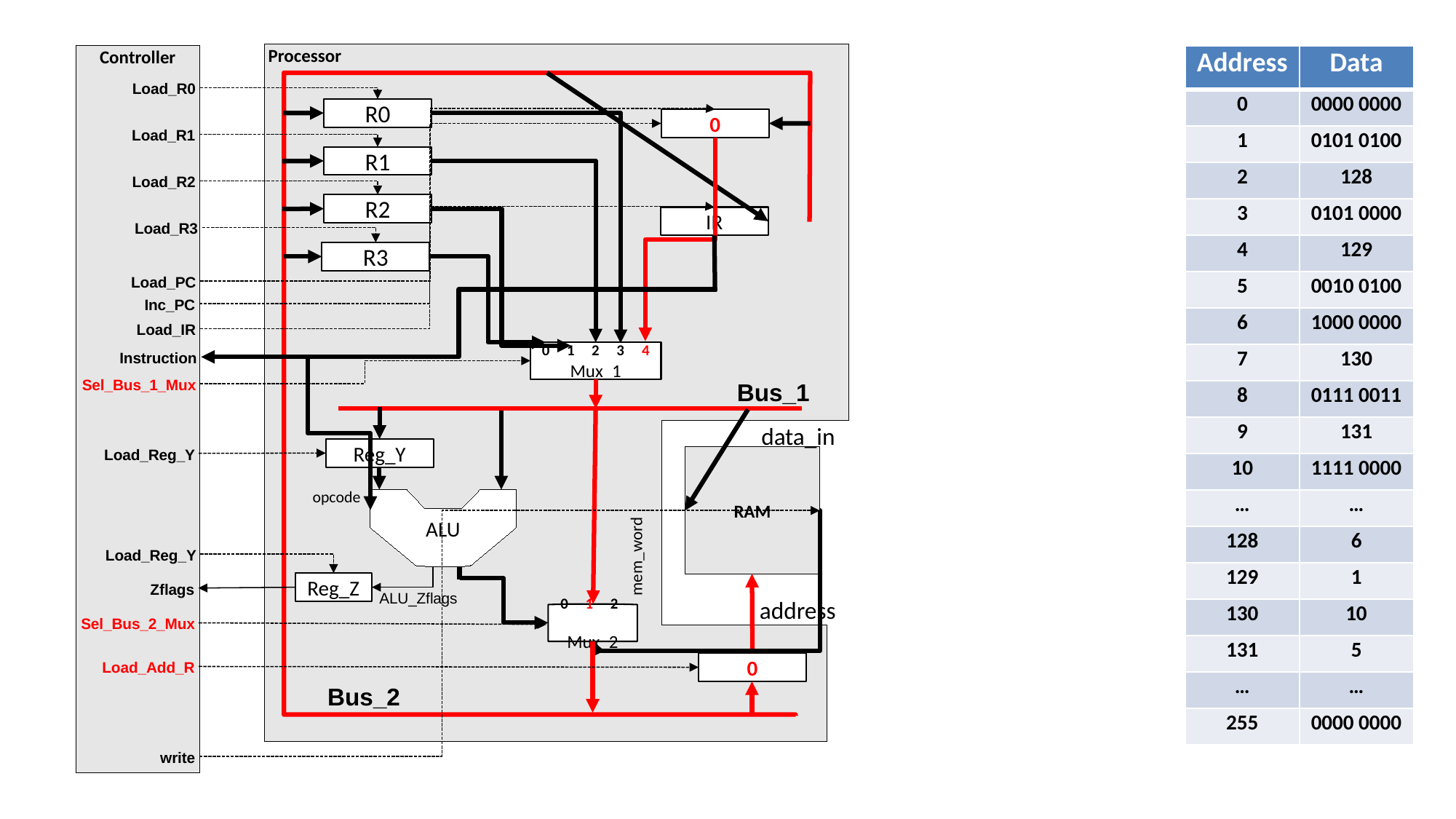

Processor
Controller
| Address | Data |
| --- | --- |
| 0 | 0000 0000 |
| 1 | 0101 0100 |
| 2 | 128 |
| 3 | 0101 0000 |
| 4 | 129 |
| 5 | 0010 0100 |
| 6 | 1000 0000 |
| 7 | 130 |
| 8 | 0111 0011 |
| 9 | 131 |
| 10 | 1111 0000 |
| … | … |
| 128 | 6 |
| 129 | 1 |
| 130 | 10 |
| 131 | 5 |
| … | … |
| 255 | 0000 0000 |

Load_R0
R0
0
Load_R1
R1
Load_R2
R2
IR
Load_R3
R3
Load_PC
Inc_PC
Load_IR
0     1     2     3     4
Mux_1
Instruction
Sel_Bus_1_Mux
Bus_1
data_in
Reg_Y
Load_Reg_Y
RAM
opcode
ALU
mem_word
Load_Reg_Y
Reg_Z
Zflags
ALU_Zflags
address
0     1     2
Mux_2
Sel_Bus_2_Mux
0
Load_Add_R
Bus_2
write